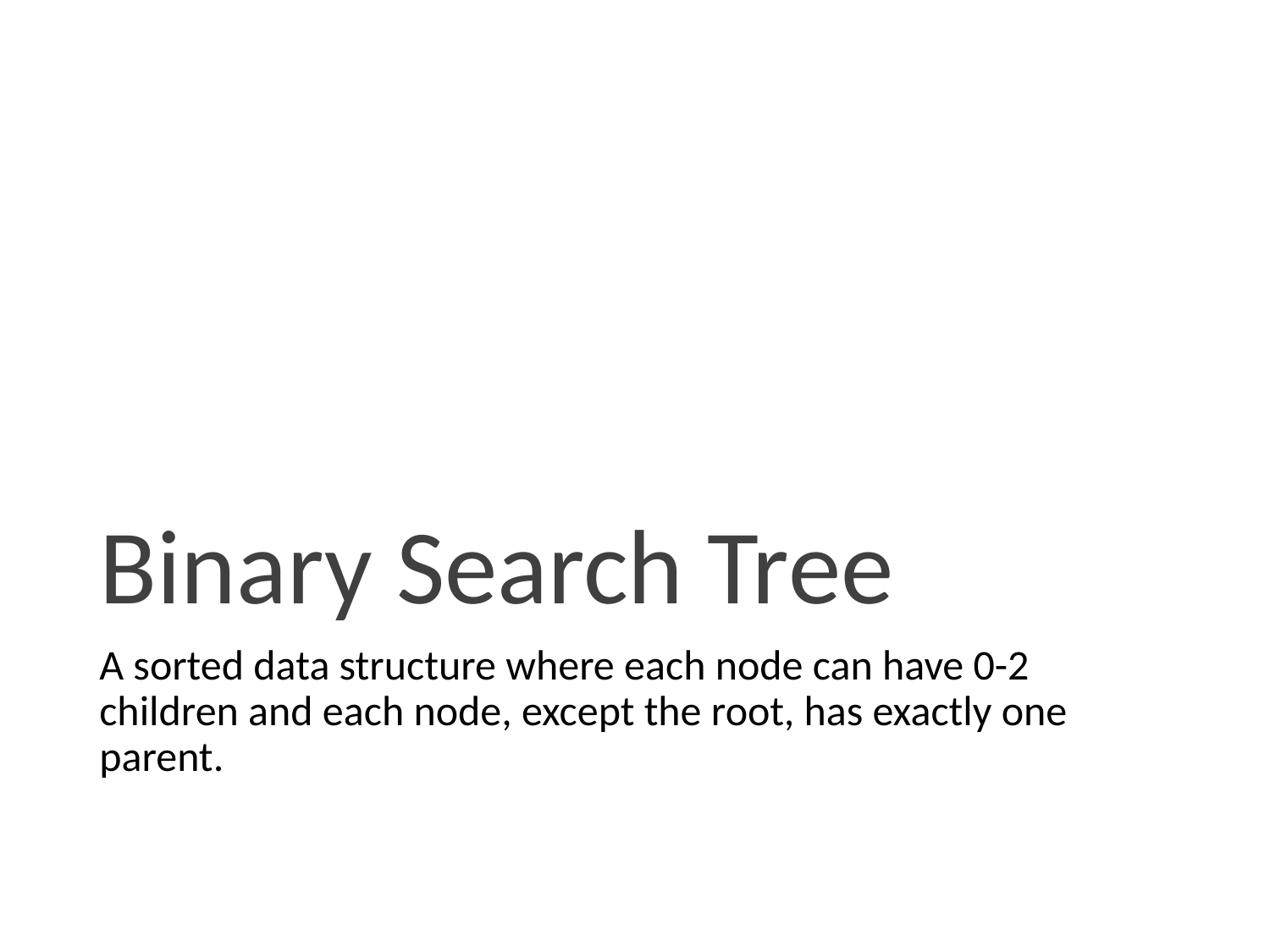

# Binary Search Tree
A sorted data structure where each node can have 0-2 children and each node, except the root, has exactly one parent.